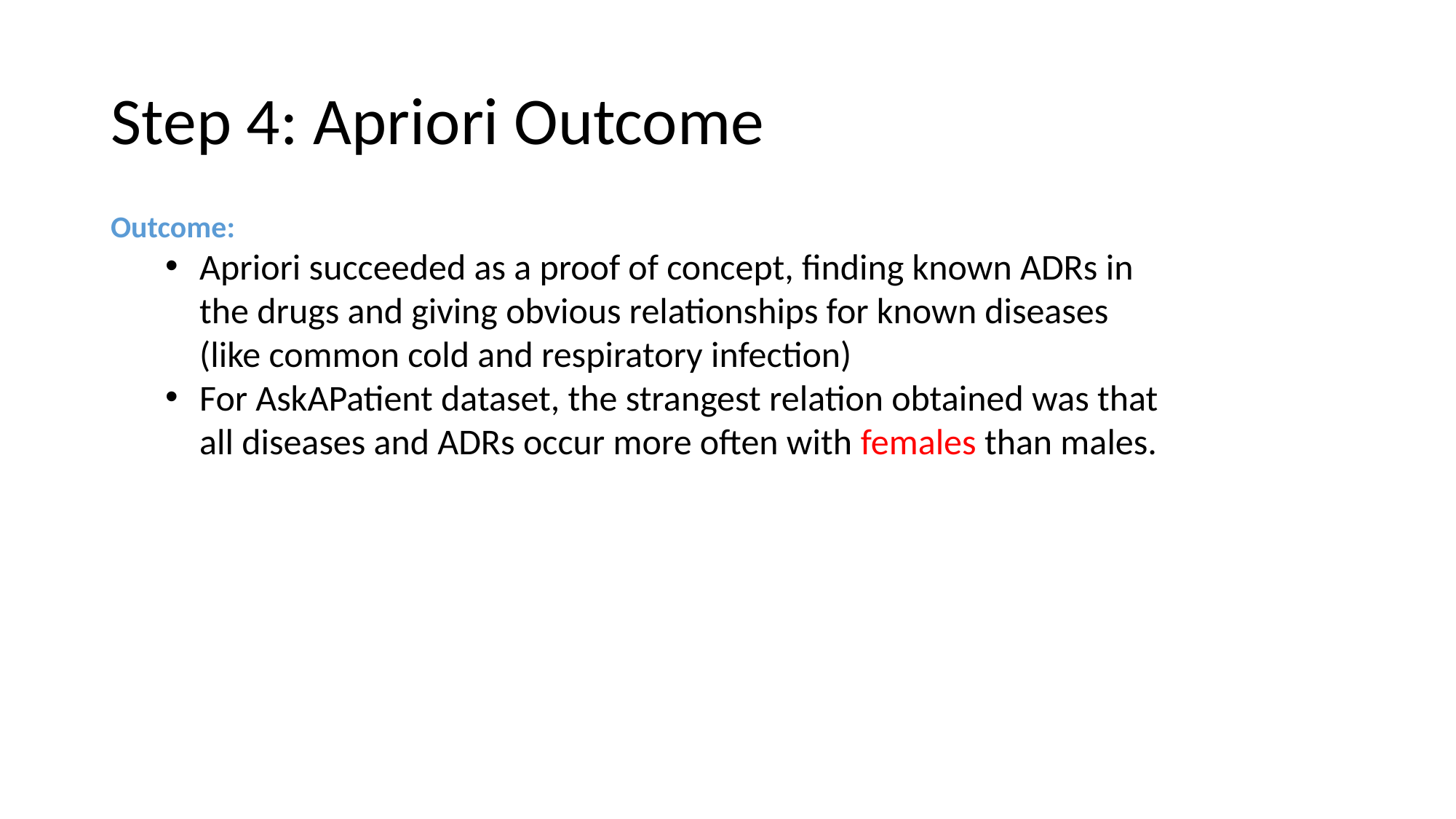

# Step 4: Apriori Outcome
Outcome:
Apriori succeeded as a proof of concept, finding known ADRs in the drugs and giving obvious relationships for known diseases (like common cold and respiratory infection)
For AskAPatient dataset, the strangest relation obtained was that all diseases and ADRs occur more often with females than males.